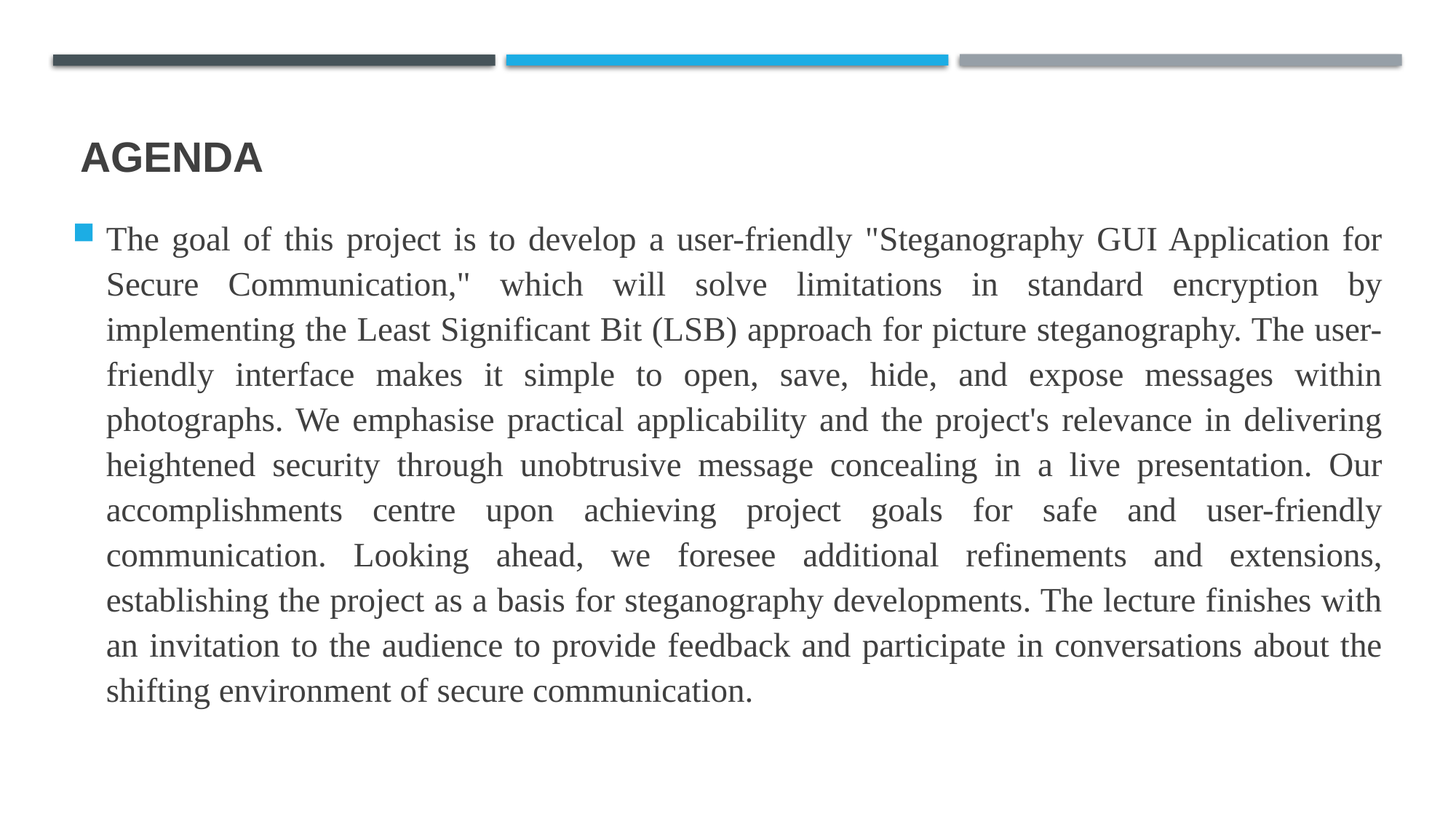

# AGENDA
The goal of this project is to develop a user-friendly "Steganography GUI Application for Secure Communication," which will solve limitations in standard encryption by implementing the Least Significant Bit (LSB) approach for picture steganography. The user-friendly interface makes it simple to open, save, hide, and expose messages within photographs. We emphasise practical applicability and the project's relevance in delivering heightened security through unobtrusive message concealing in a live presentation. Our accomplishments centre upon achieving project goals for safe and user-friendly communication. Looking ahead, we foresee additional refinements and extensions, establishing the project as a basis for steganography developments. The lecture finishes with an invitation to the audience to provide feedback and participate in conversations about the shifting environment of secure communication.